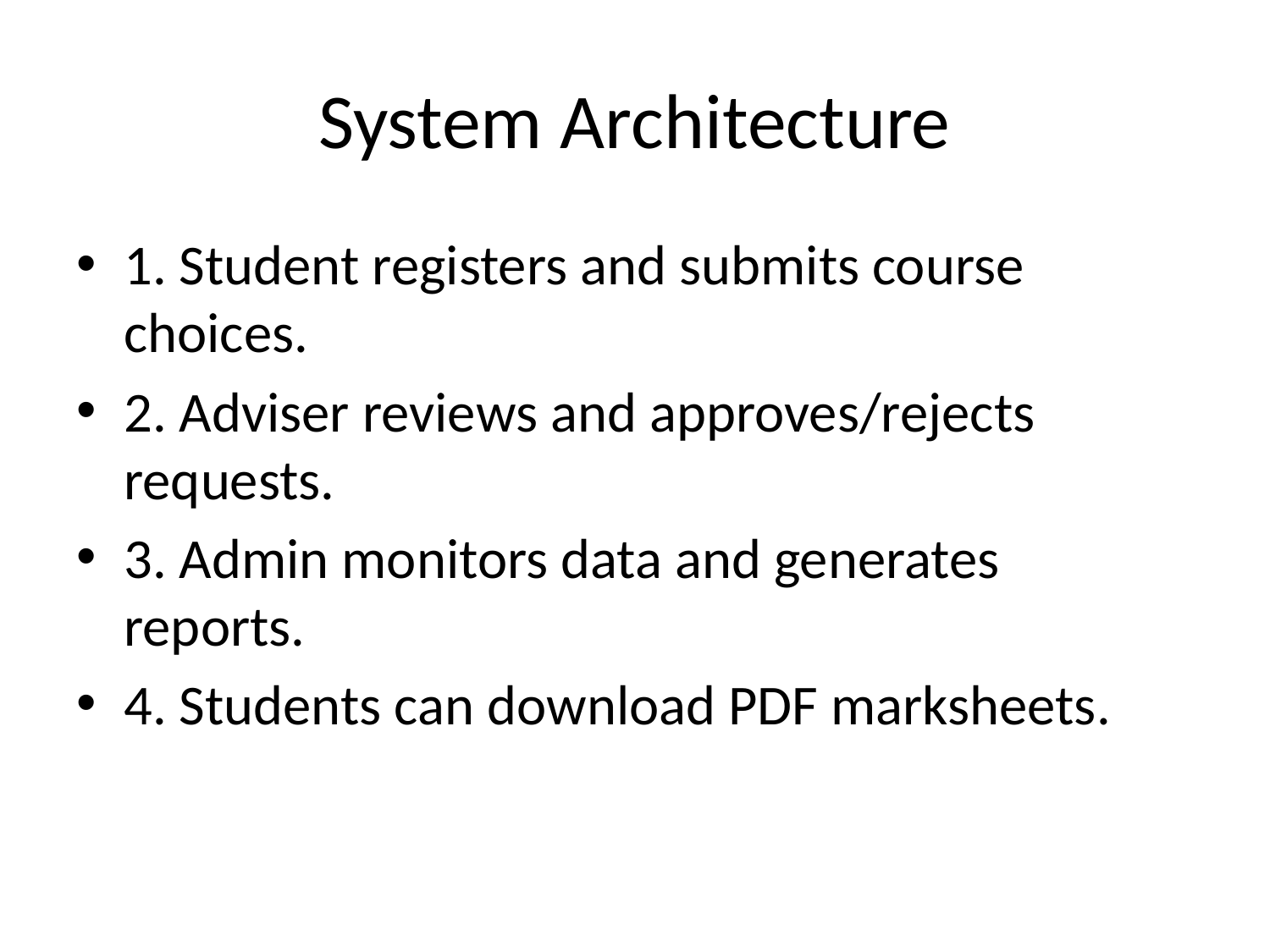

# System Architecture
1. Student registers and submits course choices.
2. Adviser reviews and approves/rejects requests.
3. Admin monitors data and generates reports.
4. Students can download PDF marksheets.